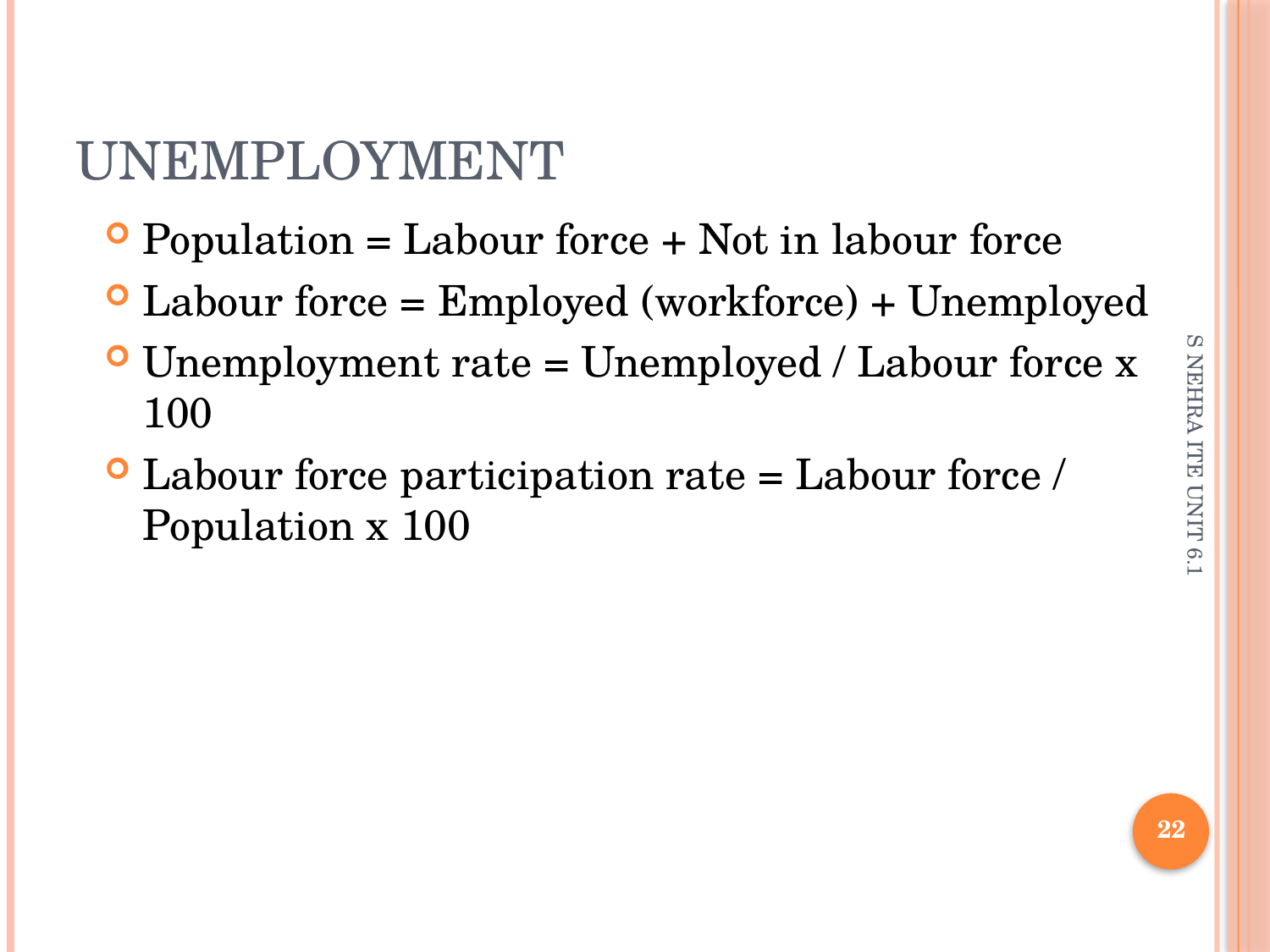

# Unemployment
Population = Labour force + Not in labour force
Labour force = Employed (workforce) + Unemployed
Unemployment rate = Unemployed / Labour force x 100
Labour force participation rate = Labour force / Population x 100
S NEHRA ITE UNIT 6.1
22